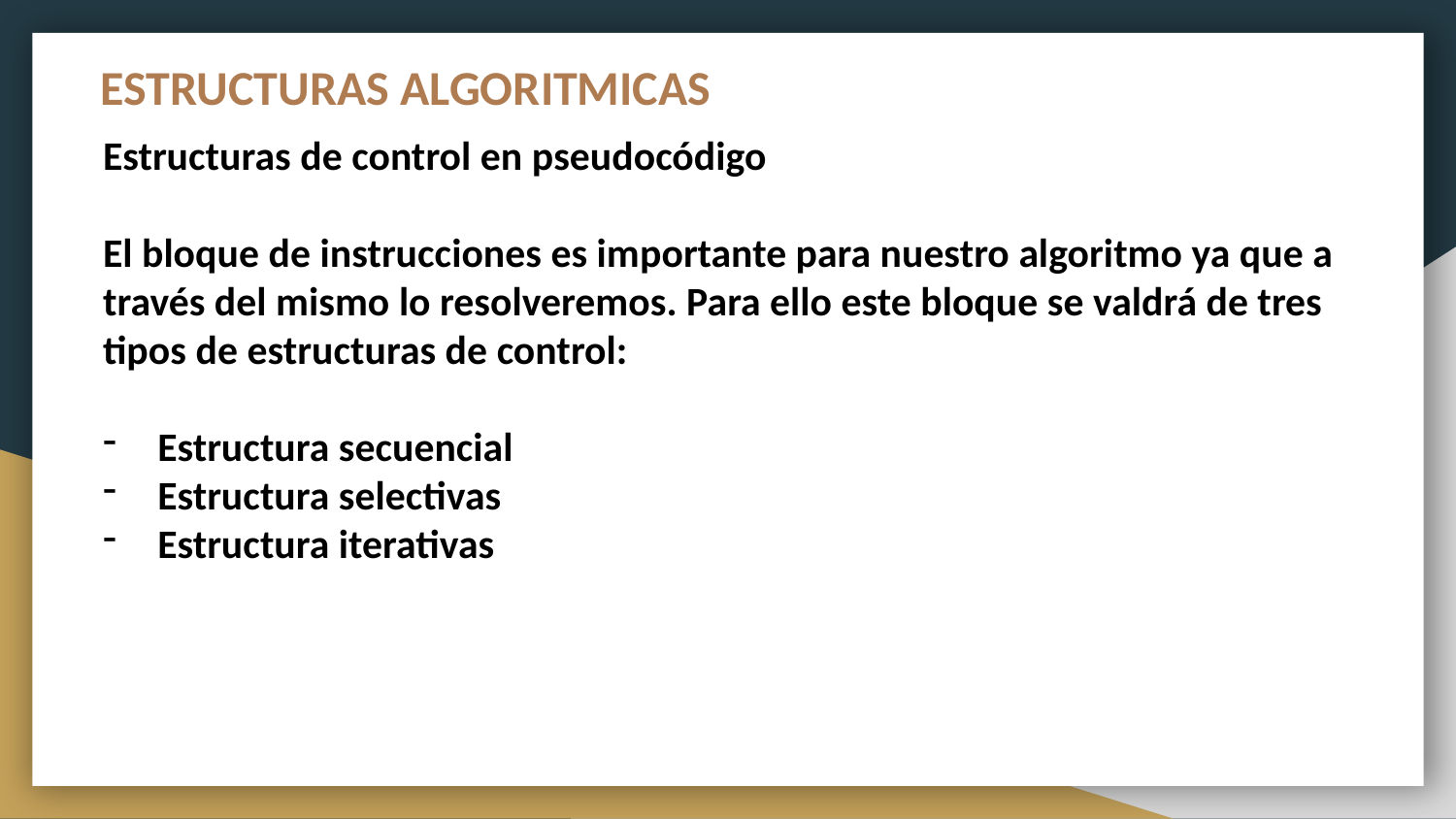

# ESTRUCTURAS ALGORITMICAS
Estructuras de control en pseudocódigo
El bloque de instrucciones es importante para nuestro algoritmo ya que a través del mismo lo resolveremos. Para ello este bloque se valdrá de tres tipos de estructuras de control:

Estructura secuencial
Estructura selectivas
Estructura iterativas